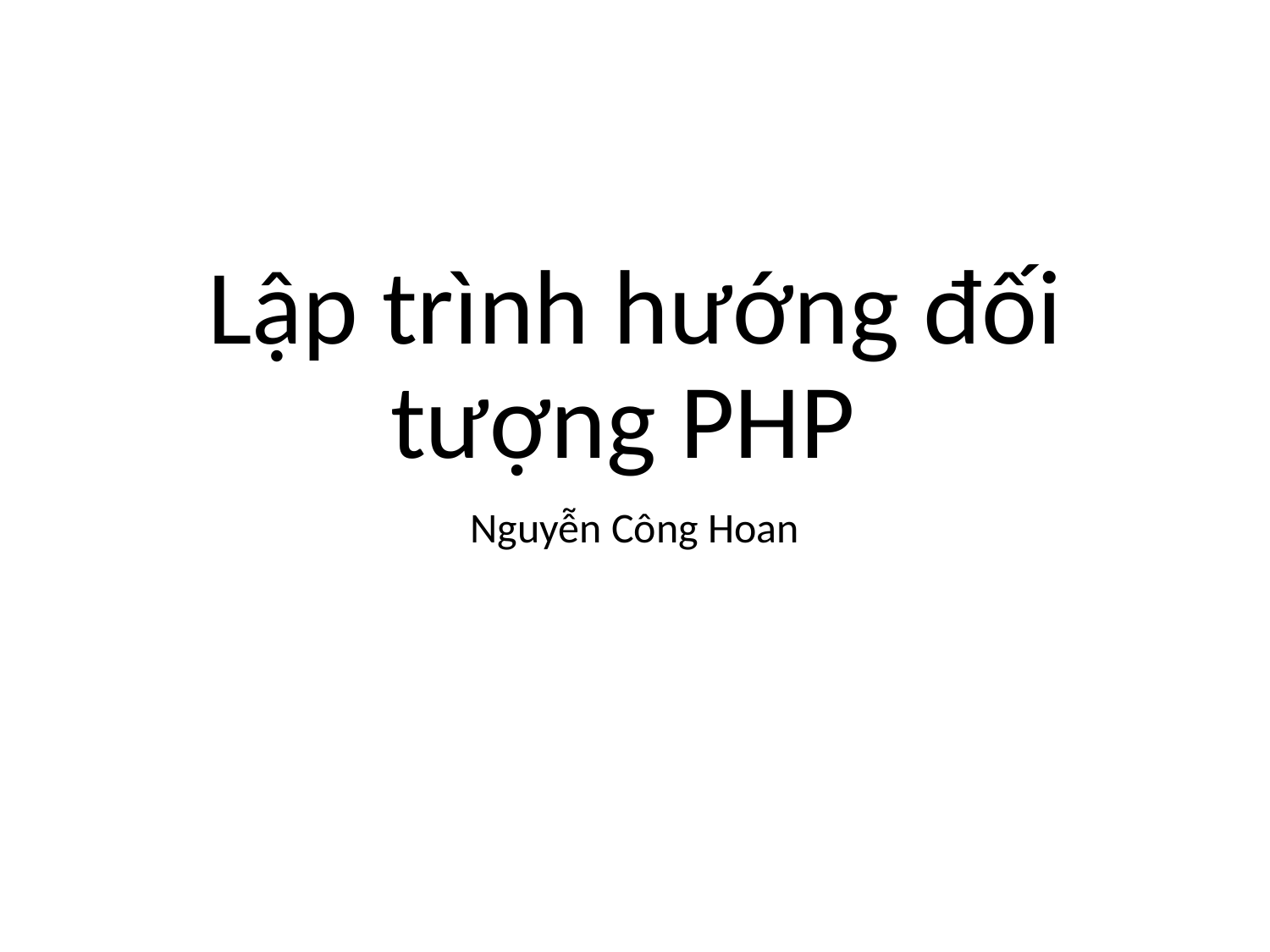

# Lập trình hướng đối tượng PHP
Nguyễn Công Hoan